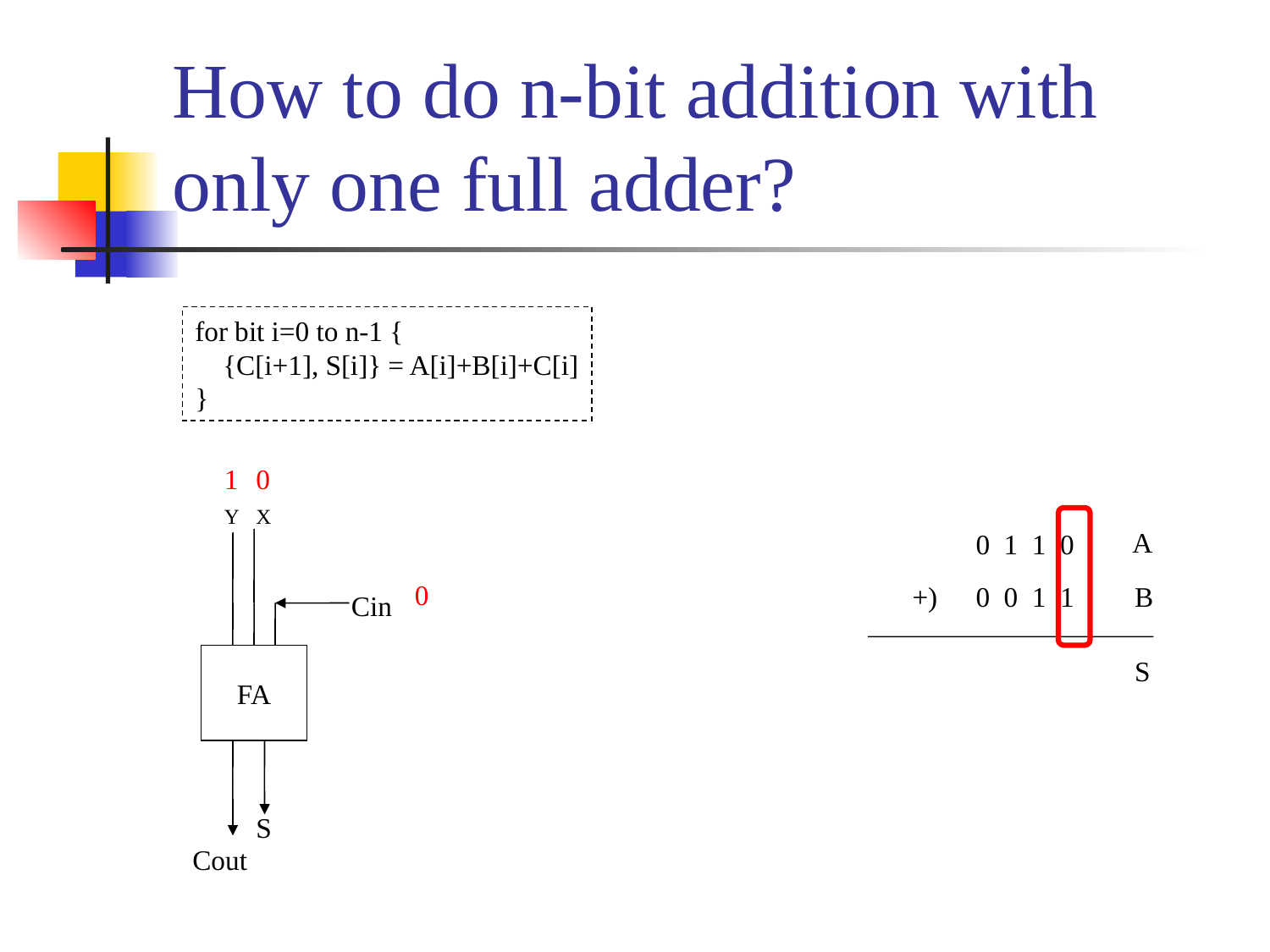

# How to do n-bit addition with only one full adder?
for bit i=0 to n-1 {
    {C[i+1], S[i]} = A[i]+B[i]+C[i]
}
1
0
Y
X

Cin

FA

S
Cout

A
0  1  1  0
+)
0  0  1  1

B
S
0